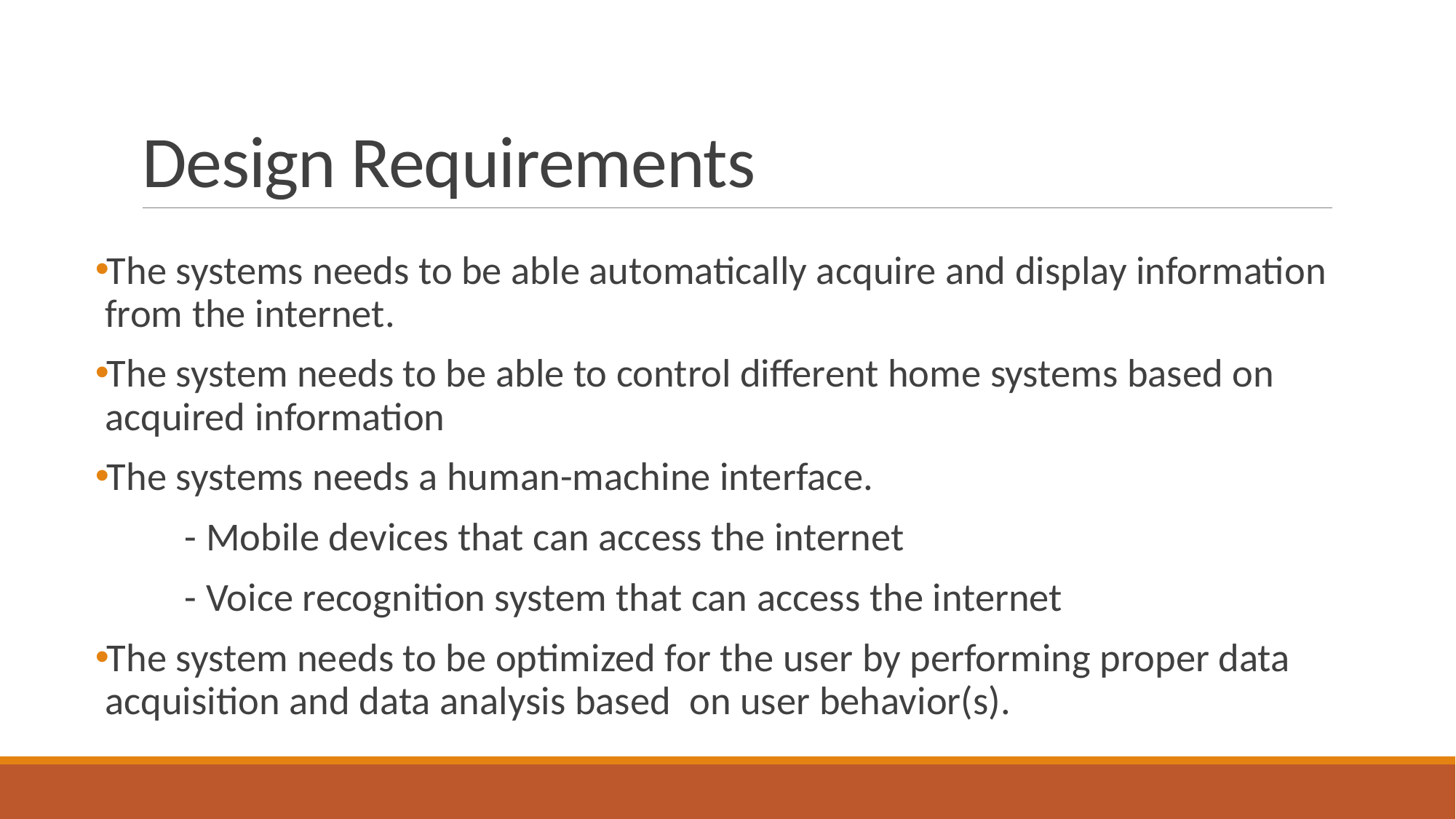

# Design Requirements
The systems needs to be able automatically acquire and display information from the internet.
The system needs to be able to control different home systems based on acquired information
The systems needs a human-machine interface.
	- Mobile devices that can access the internet
	- Voice recognition system that can access the internet
The system needs to be optimized for the user by performing proper data acquisition and data analysis based  on user behavior(s).